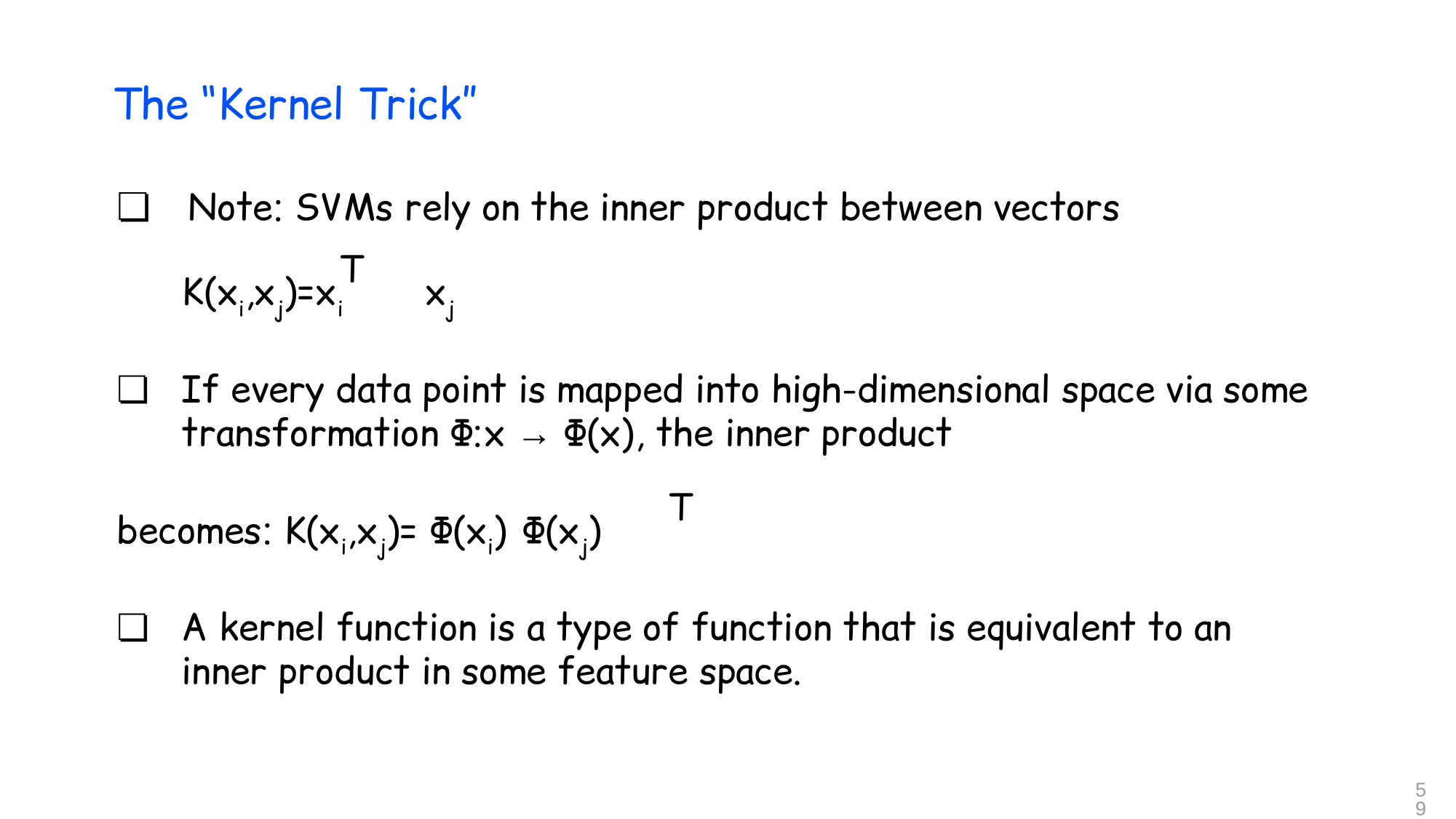

# The “Kernel Trick”
❏	Note: SVMs rely on the inner product between vectors

T
K(xi,xj)=xi	xj
❏	If every data point is mapped into high-dimensional space via some transformation Φ:x → Φ(x), the inner product

T
becomes: K(xi,xj)= Φ(xi) Φ(xj)
❏	A kernel function is a type of function that is equivalent to an inner product in some feature space.

59